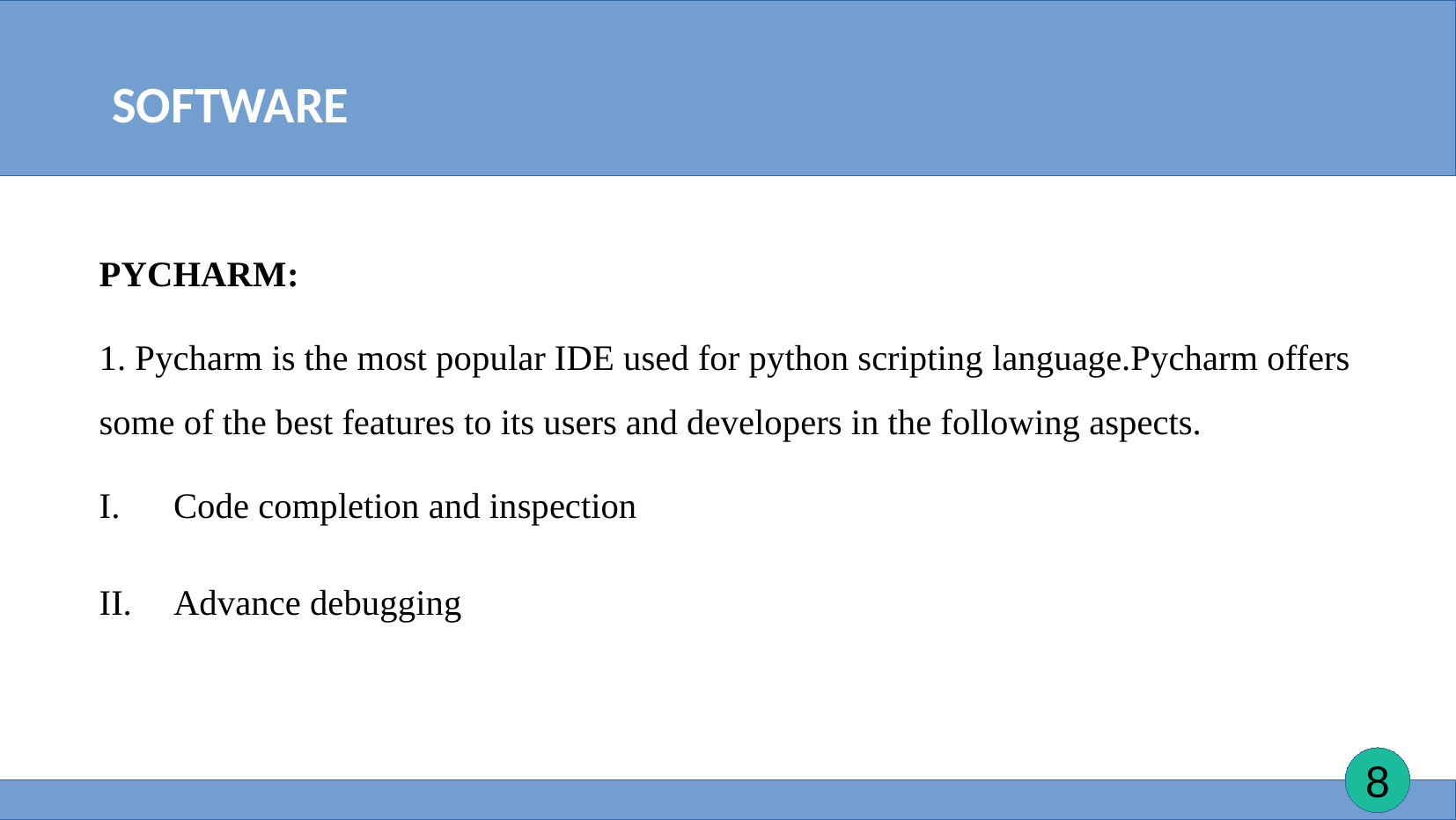

SOFTWARE
# GODKDJKKDJFKDJDJFKDDJFDKJD
PYCHARM:
1. Pycharm is the most popular IDE used for python scripting language.Pycharm offers some of the best features to its users and developers in the following aspects.
Code completion and inspection
Advance debugging